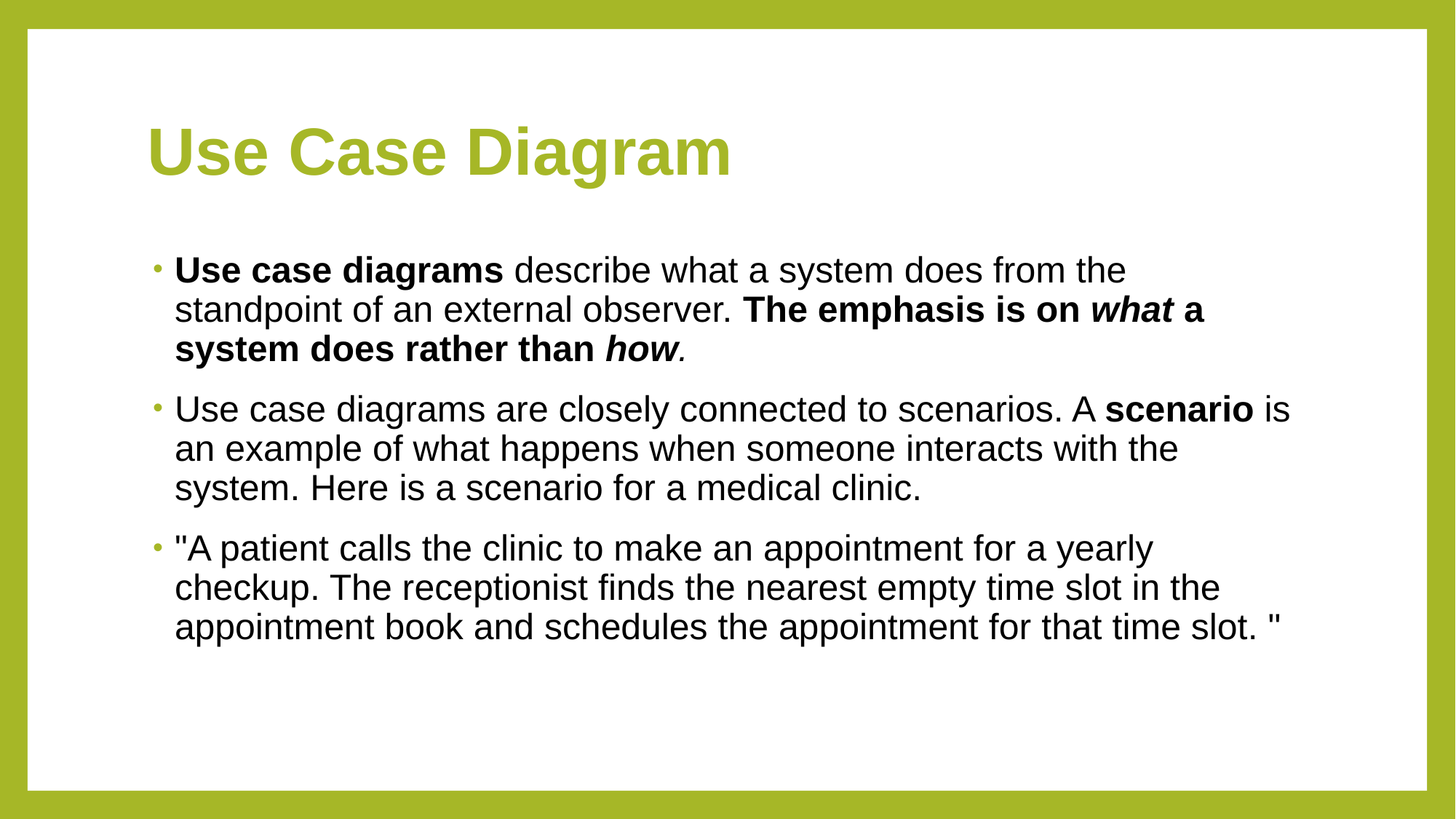

# Use Case Diagram
Use case diagrams describe what a system does from the standpoint of an external observer. The emphasis is on what a system does rather than how.
Use case diagrams are closely connected to scenarios. A scenario is an example of what happens when someone interacts with the system. Here is a scenario for a medical clinic.
"A patient calls the clinic to make an appointment for a yearly checkup. The receptionist finds the nearest empty time slot in the appointment book and schedules the appointment for that time slot. "